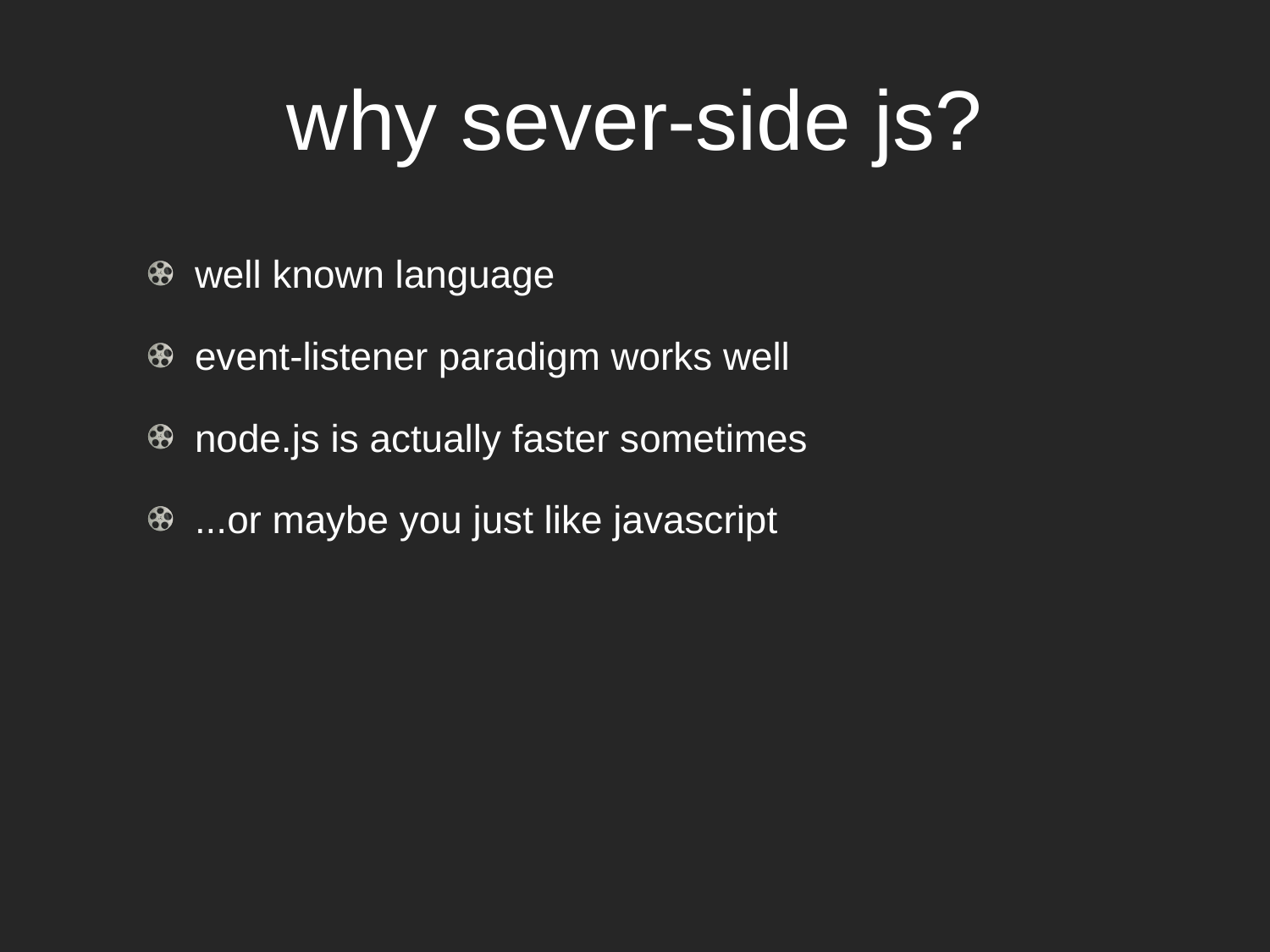

# why sever-side js?
well known language
event-listener paradigm works well
node.js is actually faster sometimes
...or maybe you just like javascript